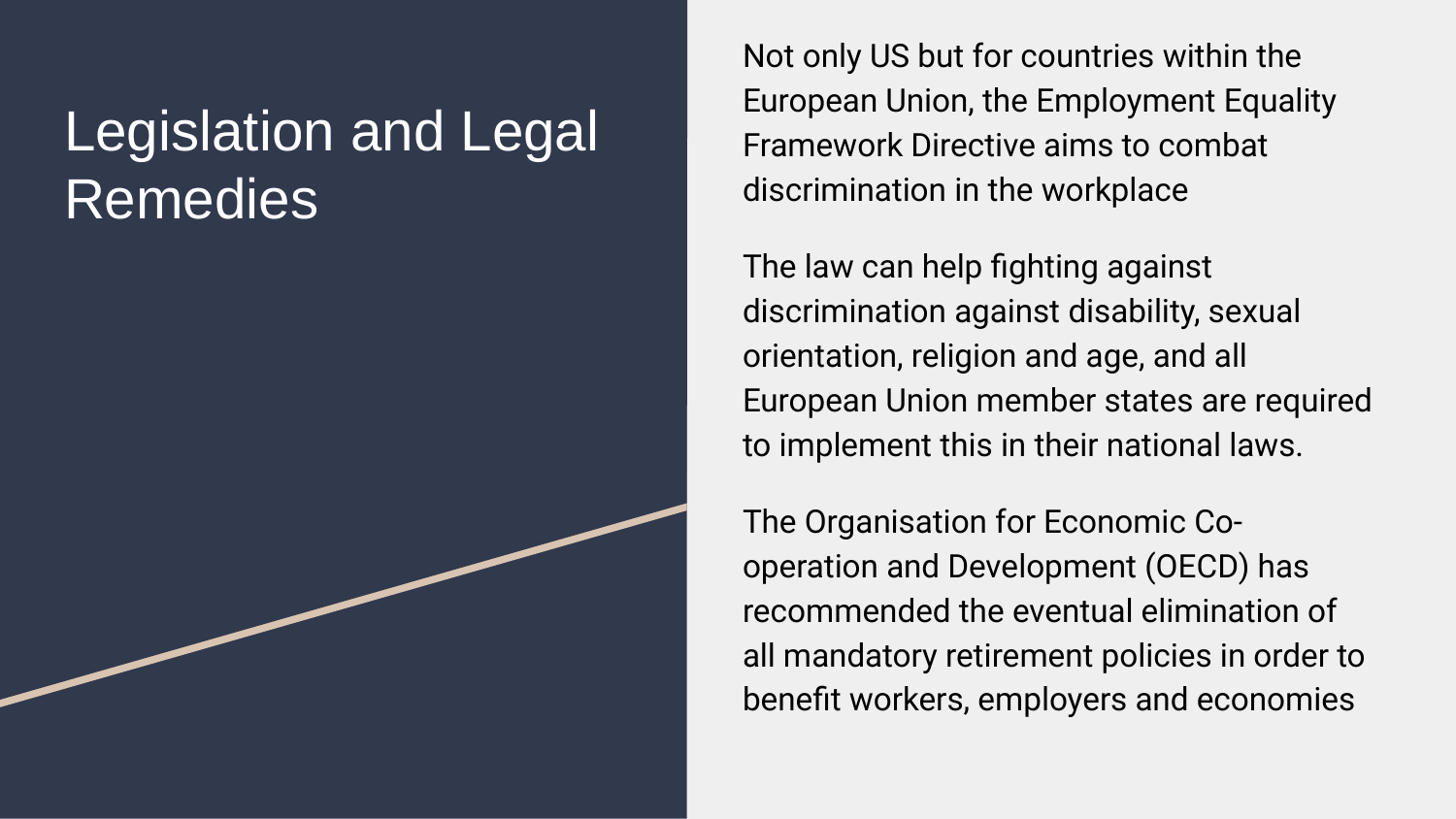

Not only US but for countries within the European Union, the Employment Equality Framework Directive aims to combat discrimination in the workplace
The law can help fighting against discrimination against disability, sexual orientation, religion and age, and all European Union member states are required to implement this in their national laws.
The Organisation for Economic Co-operation and Development (OECD) has recommended the eventual elimination of all mandatory retirement policies in order to benefit workers, employers and economies
# Legislation and Legal Remedies